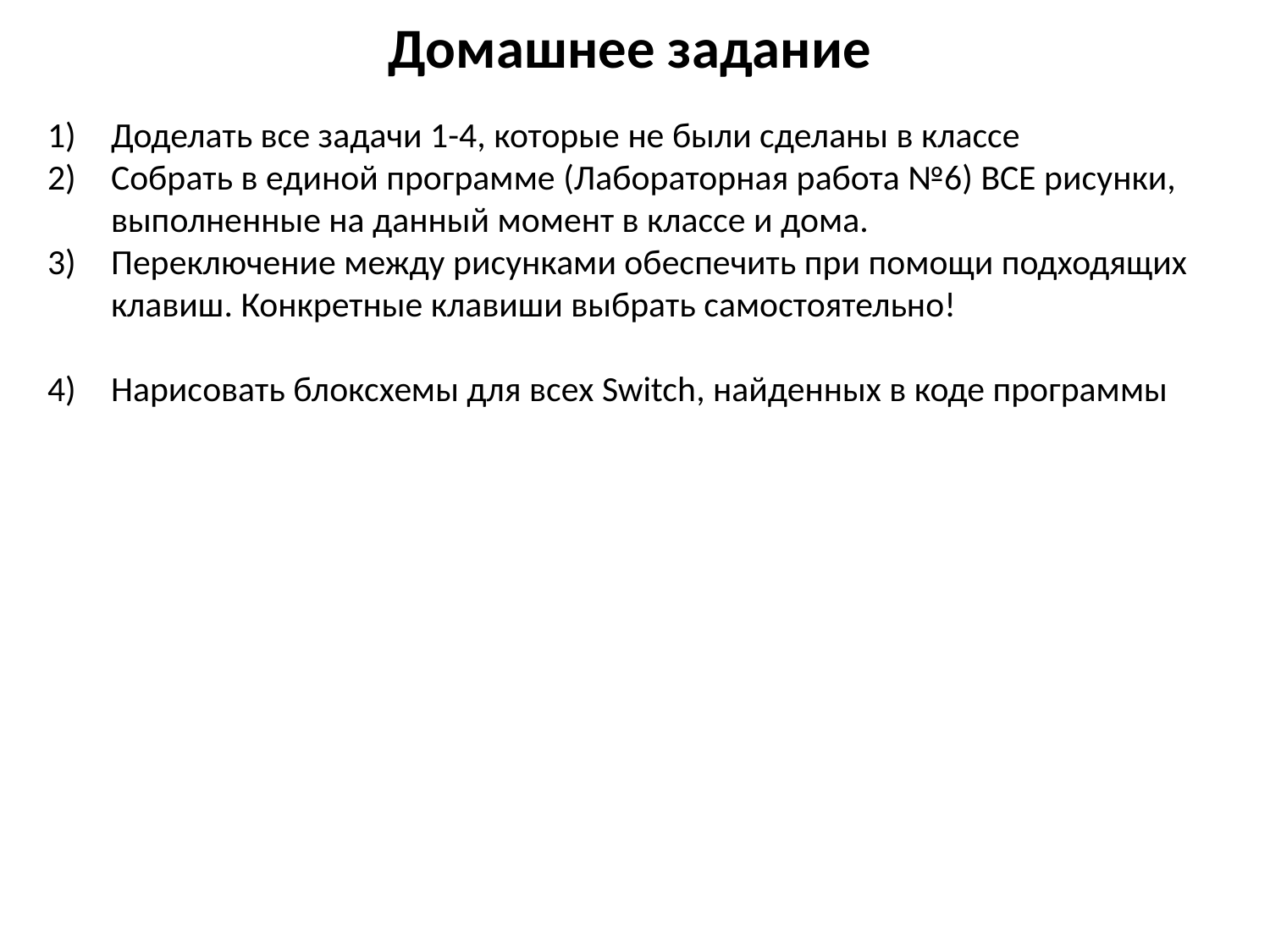

# Домашнее задание
Доделать все задачи 1-4, которые не были сделаны в классе
Собрать в единой программе (Лабораторная работа №6) ВСЕ рисунки, выполненные на данный момент в классе и дома.
Переключение между рисунками обеспечить при помощи подходящих клавиш. Конкретные клавиши выбрать самостоятельно!

Нарисовать блоксхемы для всех Switch, найденных в коде программы